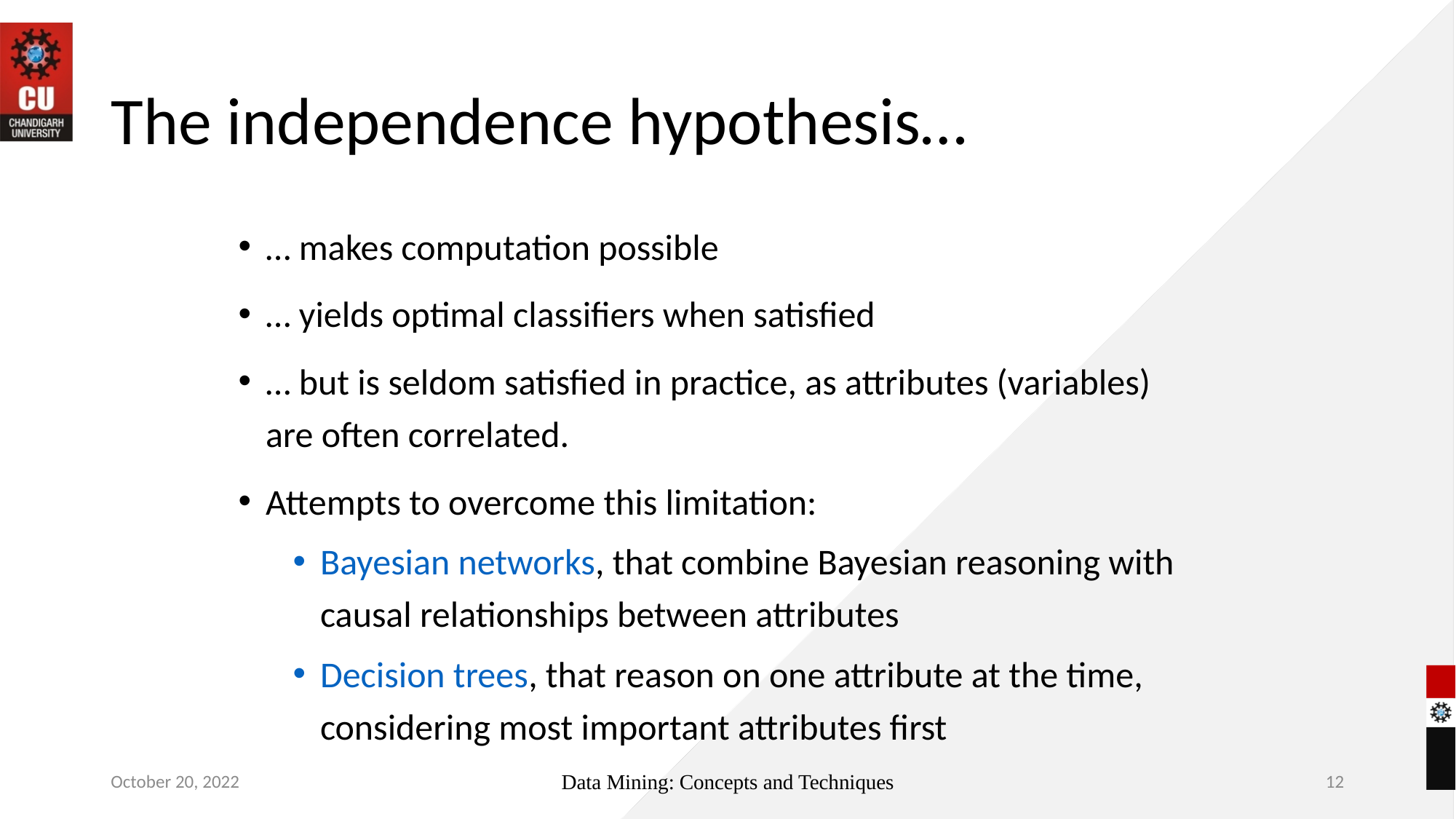

# The independence hypothesis…
… makes computation possible
… yields optimal classifiers when satisfied
… but is seldom satisfied in practice, as attributes (variables) are often correlated.
Attempts to overcome this limitation:
Bayesian networks, that combine Bayesian reasoning with causal relationships between attributes
Decision trees, that reason on one attribute at the time, considering most important attributes first
October 20, 2022
Data Mining: Concepts and Techniques
12